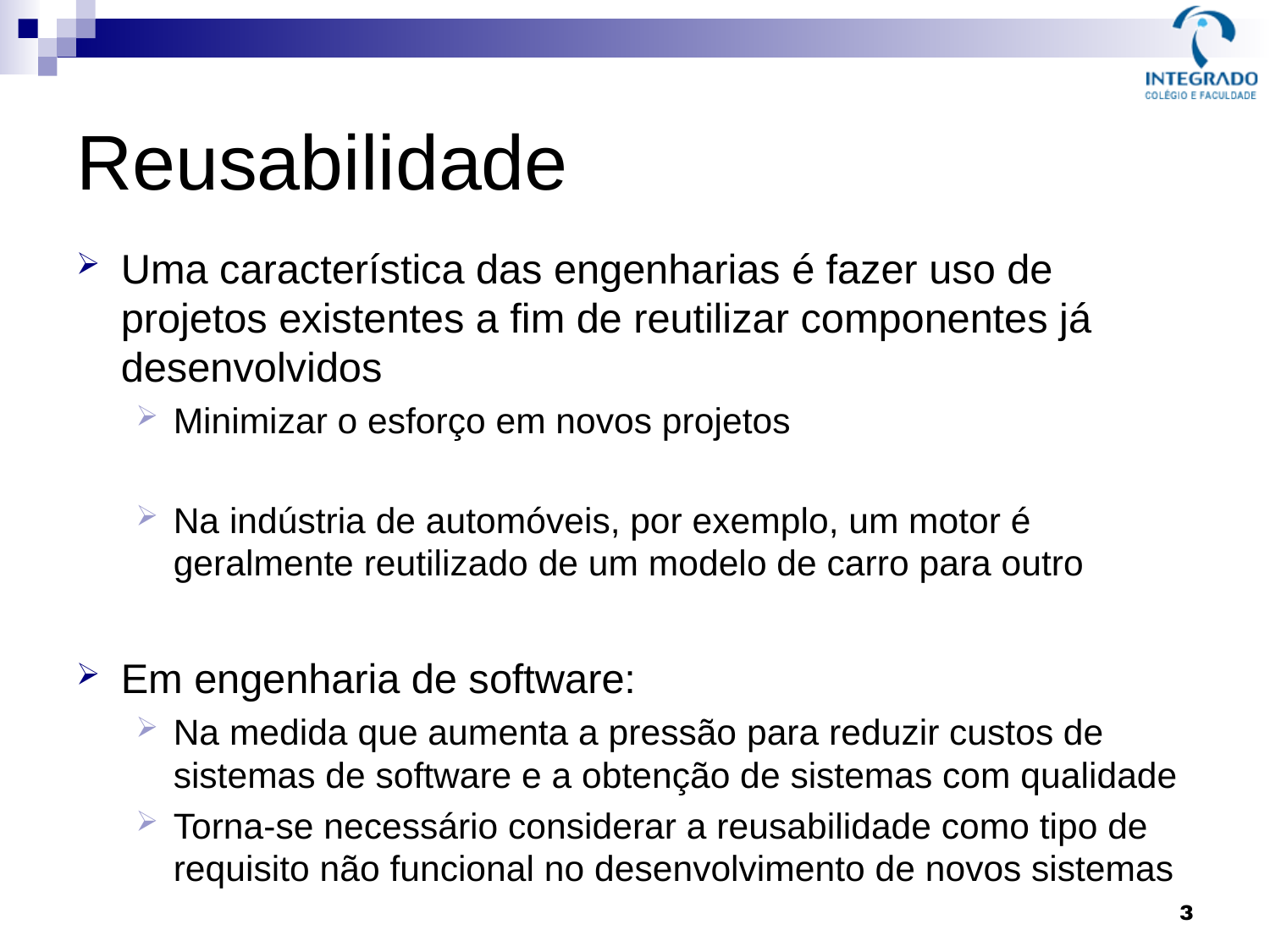

# Reusabilidade
Uma característica das engenharias é fazer uso de projetos existentes a fim de reutilizar componentes já desenvolvidos
Minimizar o esforço em novos projetos

Na indústria de automóveis, por exemplo, um motor é geralmente reutilizado de um modelo de carro para outro

Em engenharia de software:
Na medida que aumenta a pressão para reduzir custos de sistemas de software e a obtenção de sistemas com qualidade
Torna-se necessário considerar a reusabilidade como tipo de requisito não funcional no desenvolvimento de novos sistemas
3